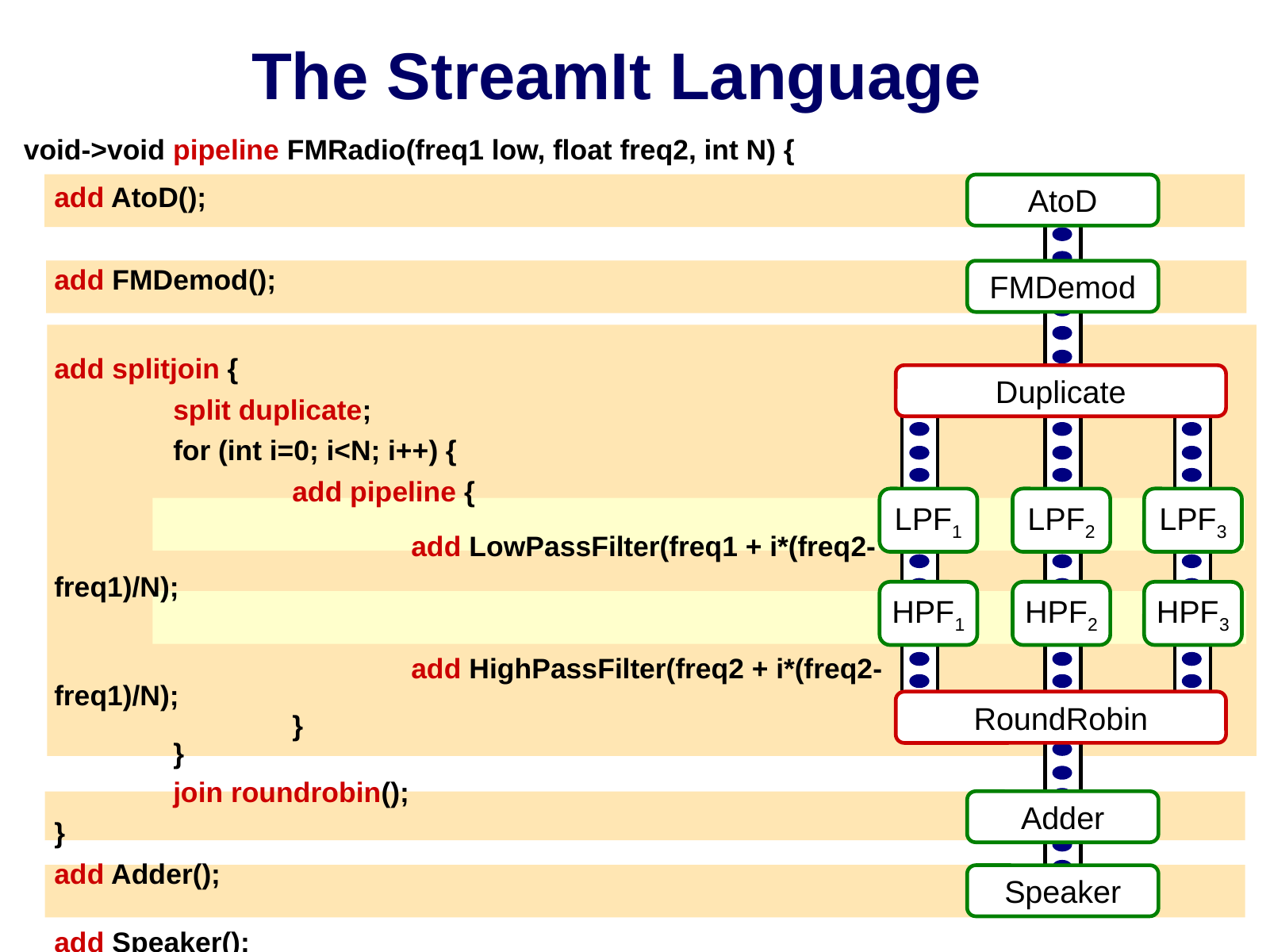

# The StreamIt Language
void->void pipeline FMRadio(freq1 low, float freq2, int N) {
	add AtoD();

	add FMDemod();

	add splitjoin {
		split duplicate;
		for (int i=0; i<N; i++) {
			add pipeline {
				add LowPassFilter(freq1 + i*(freq2-freq1)/N);

				add HighPassFilter(freq2 + i*(freq2-freq1)/N);
			}
		}
		join roundrobin();
	}
	add Adder();
	add Speaker();
}

AtoD

FMDemod

Duplicate

LPF1
LPF2
LPF3

HPF1
HPF2
HPF3

RoundRobin

Adder

Speaker